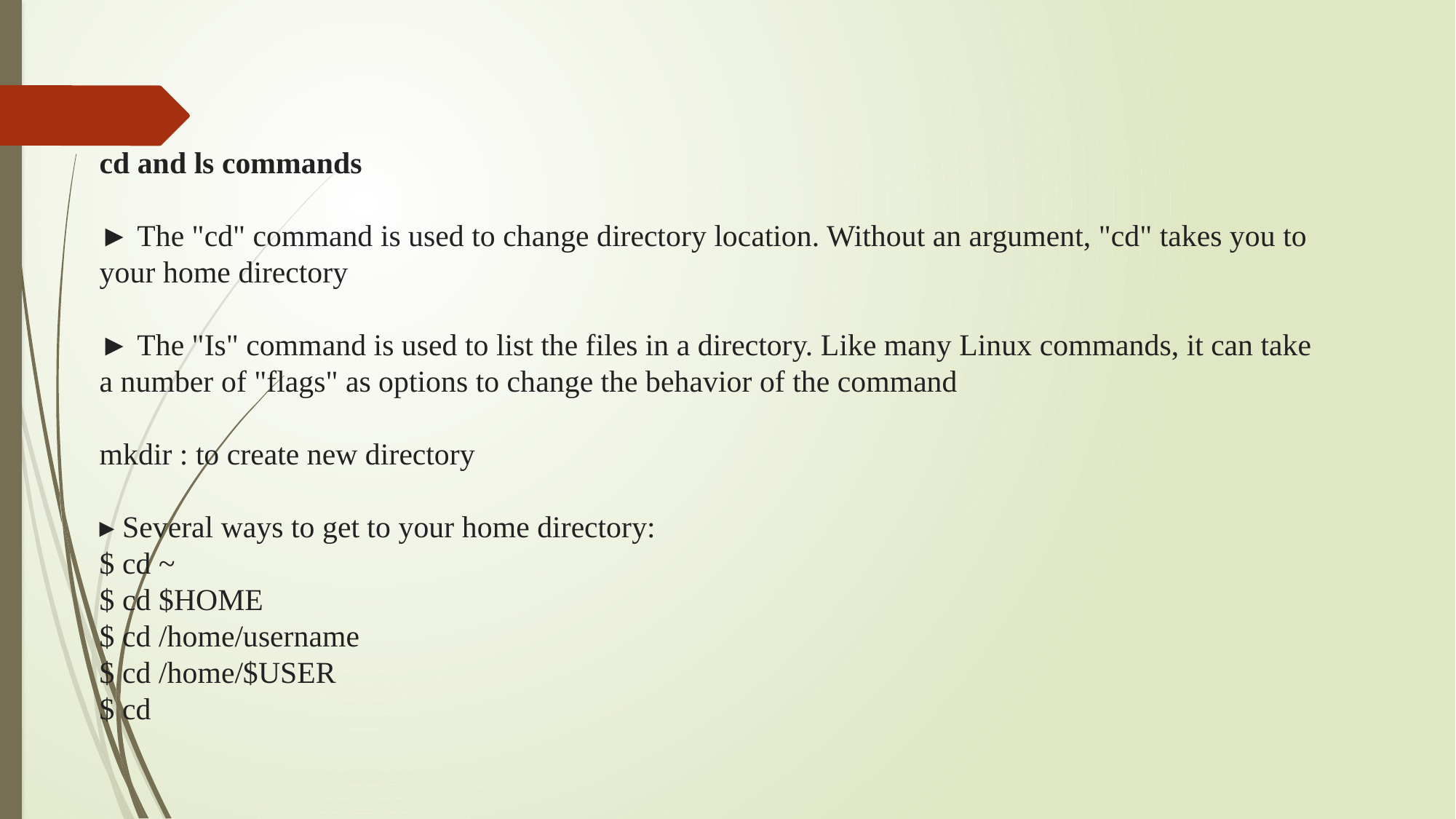

cd and ls commands
► The "cd" command is used to change directory location. Without an argument, "cd" takes you to your home directory
► The "Is" command is used to list the files in a directory. Like many Linux commands, it can take a number of "flags" as options to change the behavior of the command

mkdir : to create new directory

▸ Several ways to get to your home directory:
$ cd ~
$ cd $HOME
$ cd /home/username
$ cd /home/$USER
$ cd